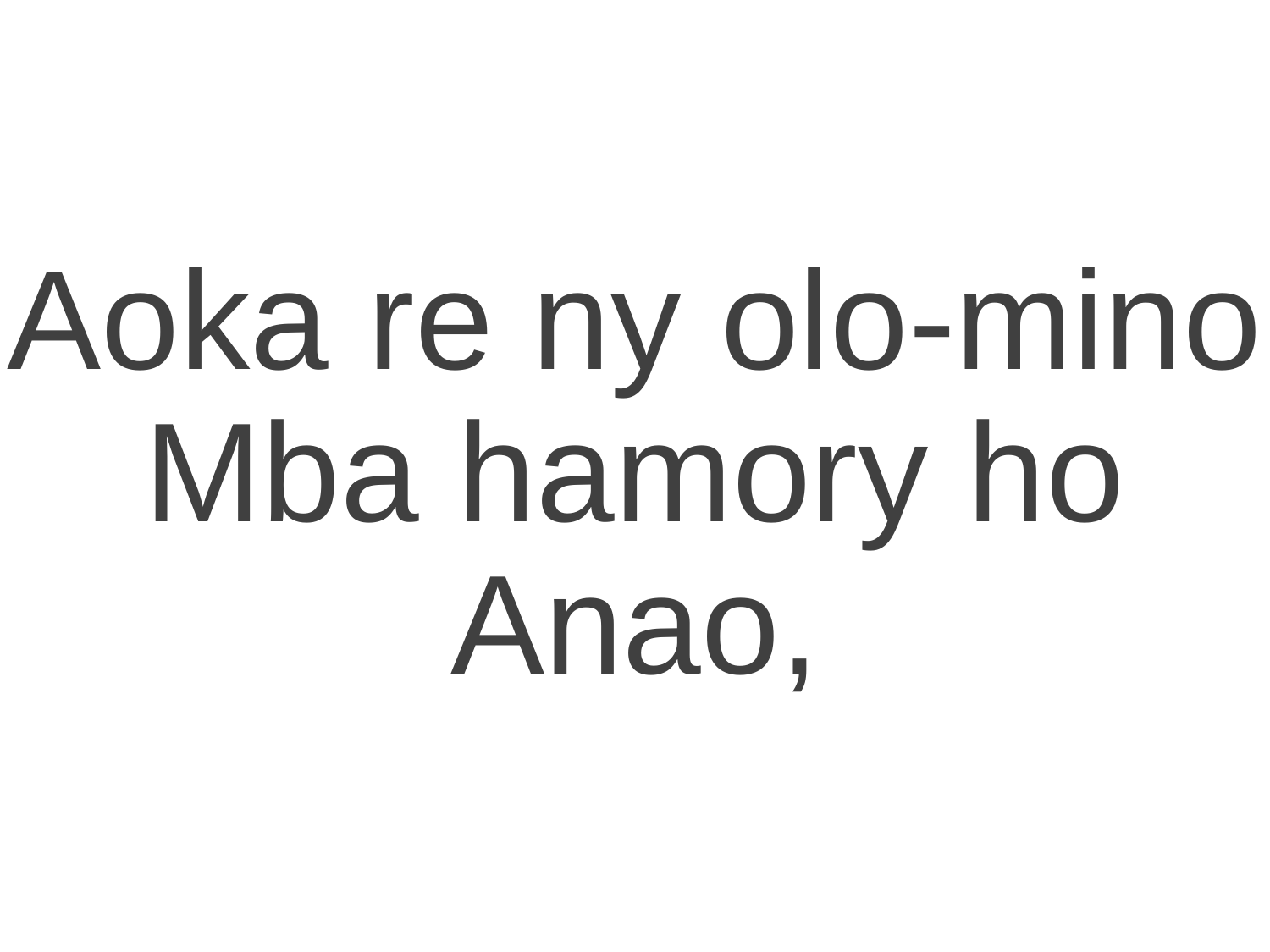

Aoka re ny olo-mino
Mba hamory ho Anao,